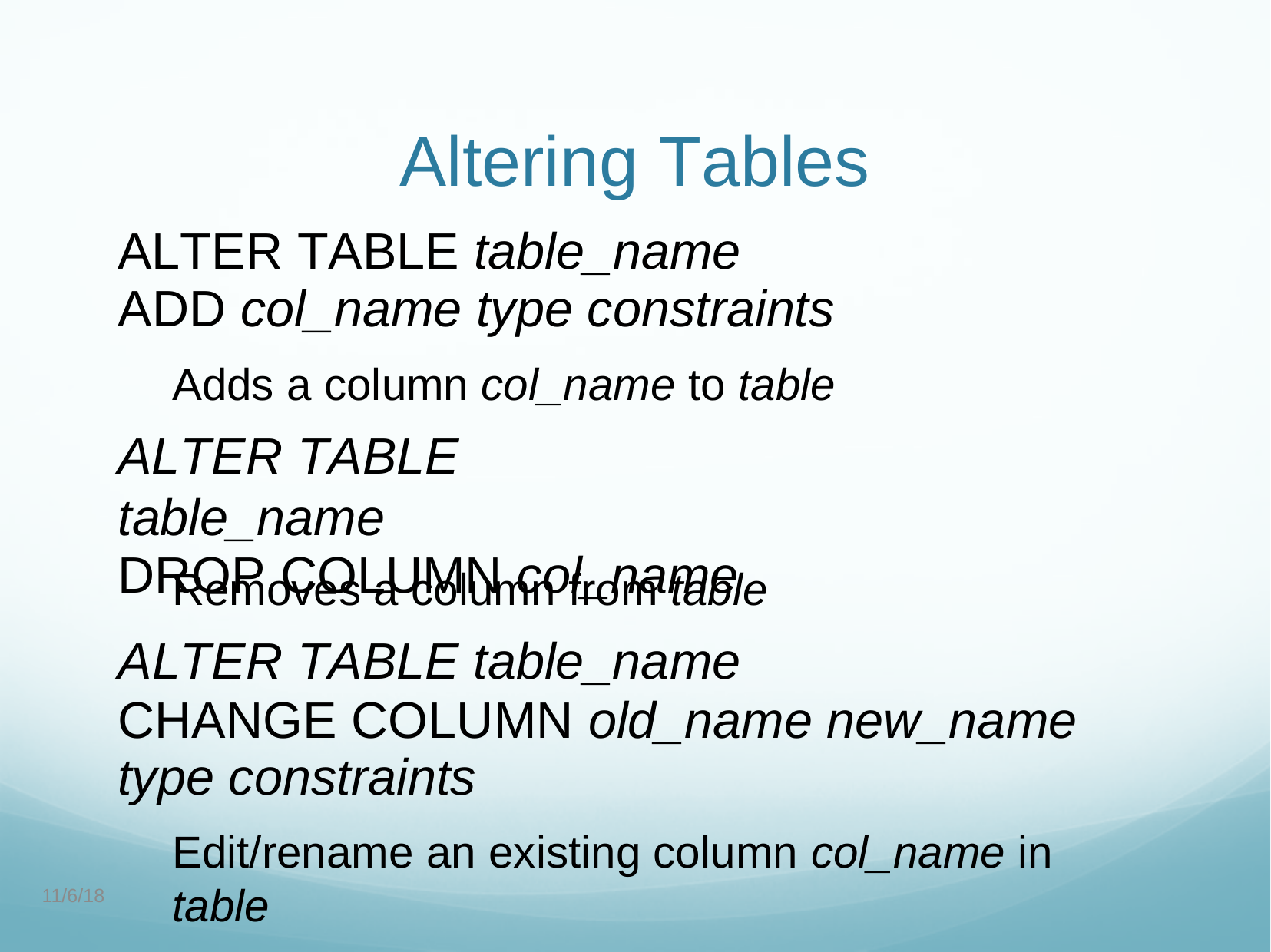

# Altering Tables
ALTER TABLE table_name
ADD col_name type constraints
Adds a column col_name to table
ALTER TABLE table_name
DROP COLUMN col_name
Removes a column from table
ALTER TABLE table_name
CHANGE COLUMN old_name new_name type constraints
Edit/rename an existing column col_name in table
11/6/18
Web Sys I - MySQL
28